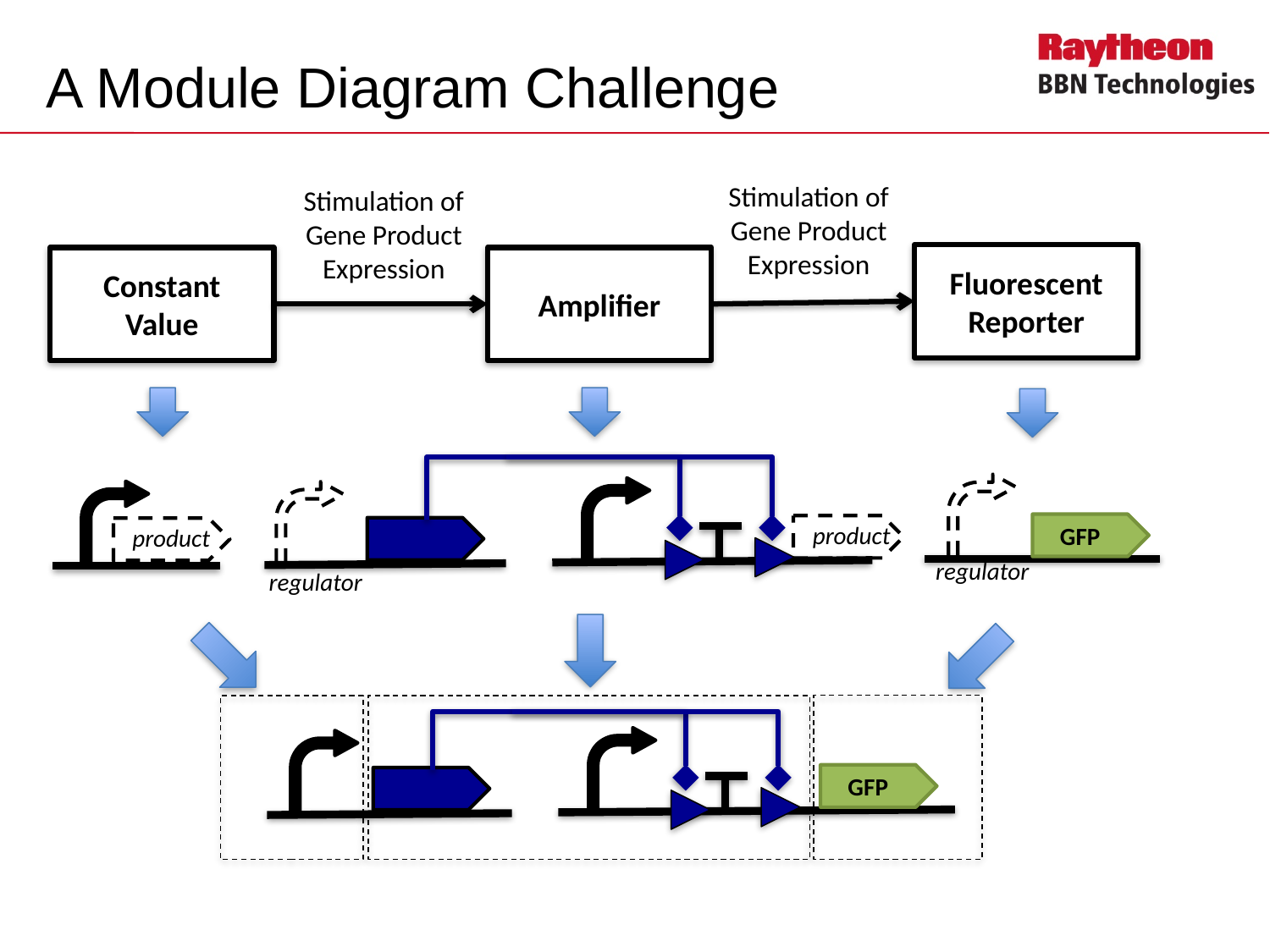

# A Module Diagram Challenge
Stimulation of
Gene Product
Expression
Stimulation of
Gene Product
Expression
Fluorescent
Reporter
Constant
Value
Amplifier

product

regulator

GFP

product

regulator

GFP